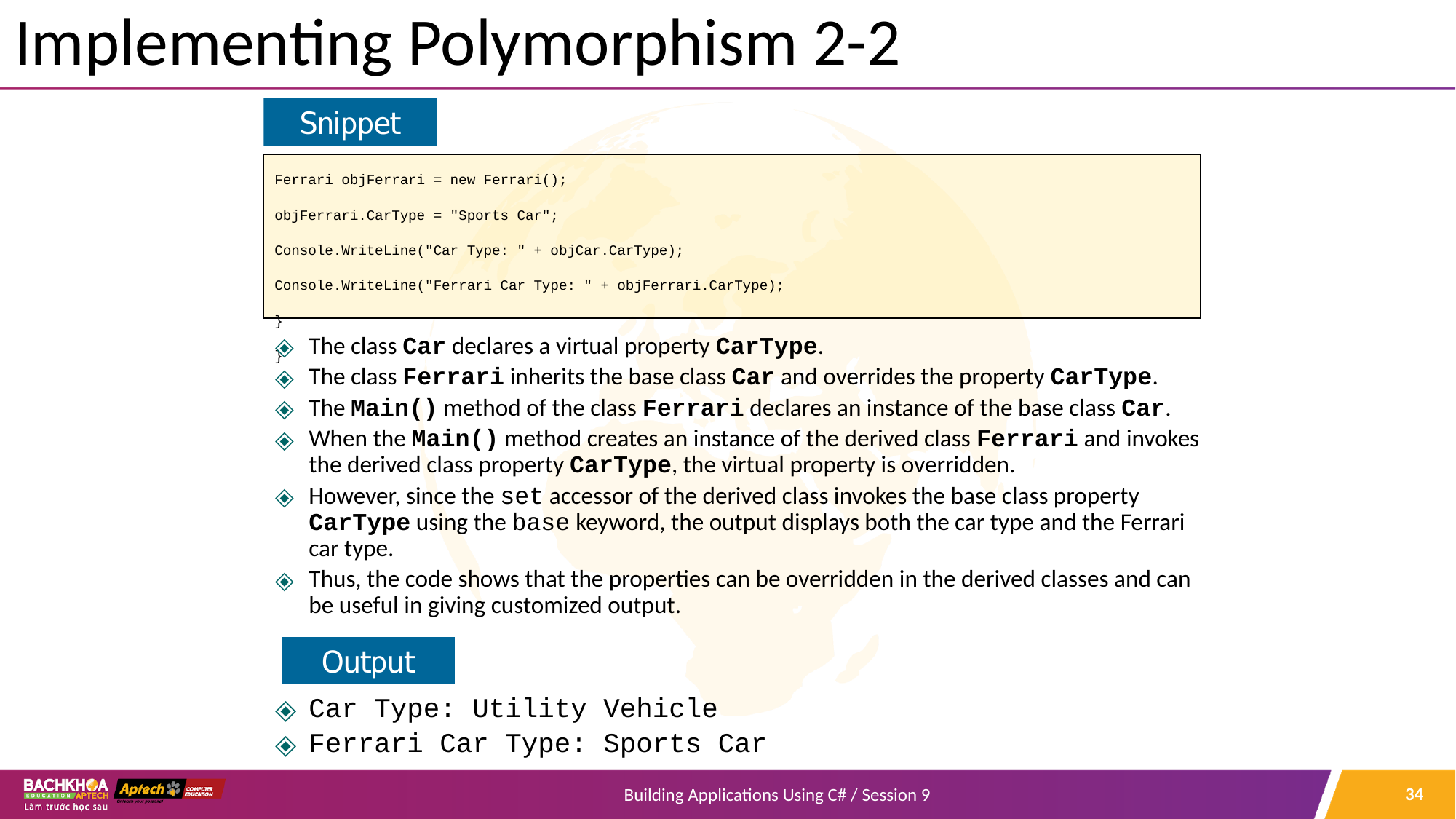

# Implementing Polymorphism 2-2

Snippet
Ferrari objFerrari = new Ferrari();
objFerrari.CarType = "Sports Car";
Console.WriteLine("Car Type: " + objCar.CarType);
Console.WriteLine("Ferrari Car Type: " + objFerrari.CarType);
}
}
The class Car declares a virtual property CarType.
The class Ferrari inherits the base class Car and overrides the property CarType.
The Main() method of the class Ferrari declares an instance of the base class Car.
When the Main() method creates an instance of the derived class Ferrari and invokes the derived class property CarType, the virtual property is overridden.
However, since the set accessor of the derived class invokes the base class property CarType using the base keyword, the output displays both the car type and the Ferrari car type.
Thus, the code shows that the properties can be overridden in the derived classes and can be useful in giving customized output.

Car Type: Utility Vehicle
Ferrari Car Type: Sports Car

Output
34
Building Applications Using C# / Session 9